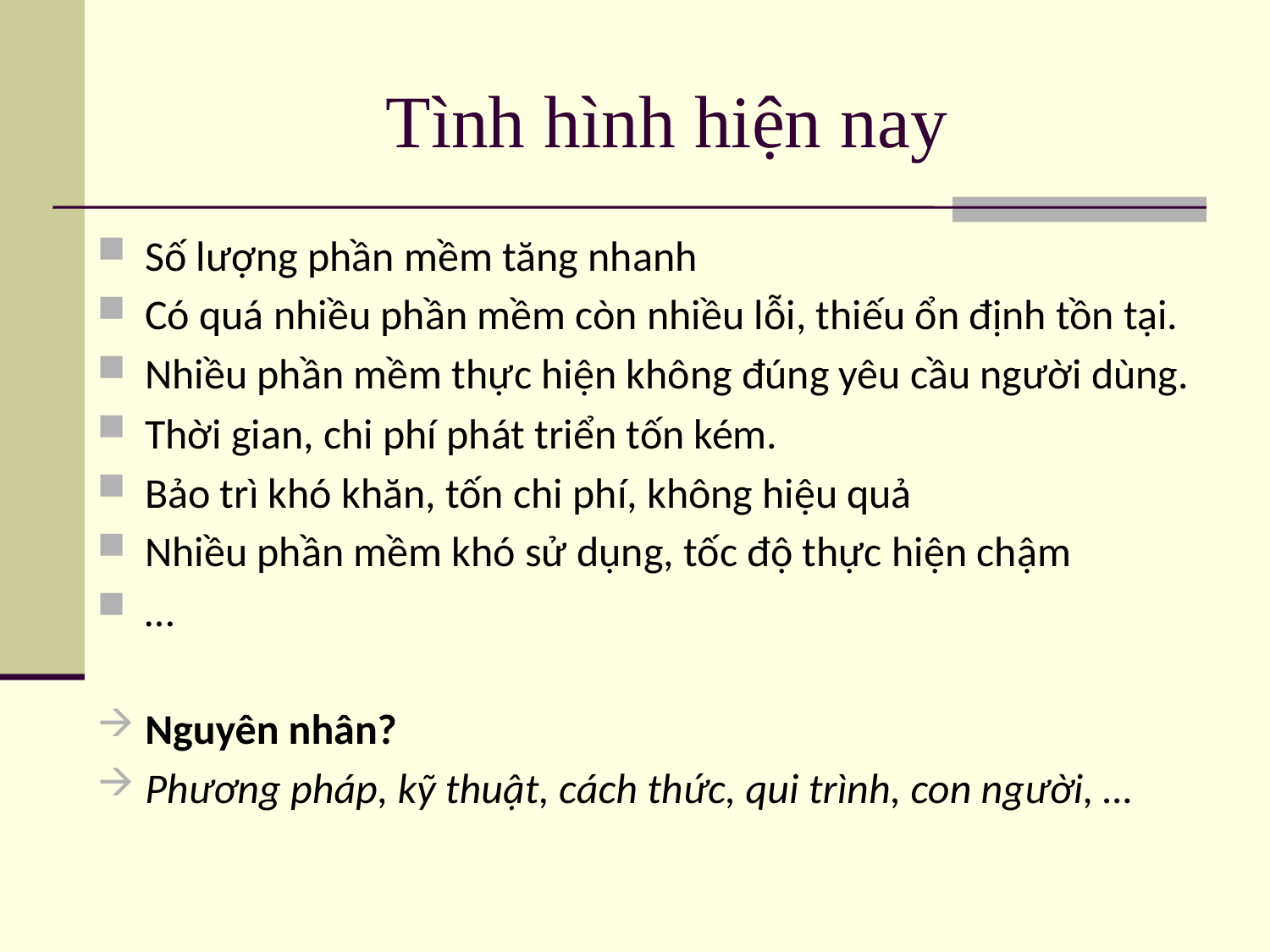

# Tình hình hiện nay
Số lượng phần mềm tăng nhanh
Có quá nhiều phần mềm còn nhiều lỗi, thiếu ổn định tồn tại.
Nhiều phần mềm thực hiện không đúng yêu cầu người dùng.
Thời gian, chi phí phát triển tốn kém.
Bảo trì khó khăn, tốn chi phí, không hiệu quả
Nhiều phần mềm khó sử dụng, tốc độ thực hiện chậm
…

Nguyên nhân?
Phương pháp, kỹ thuật, cách thức, qui trình, con người, …